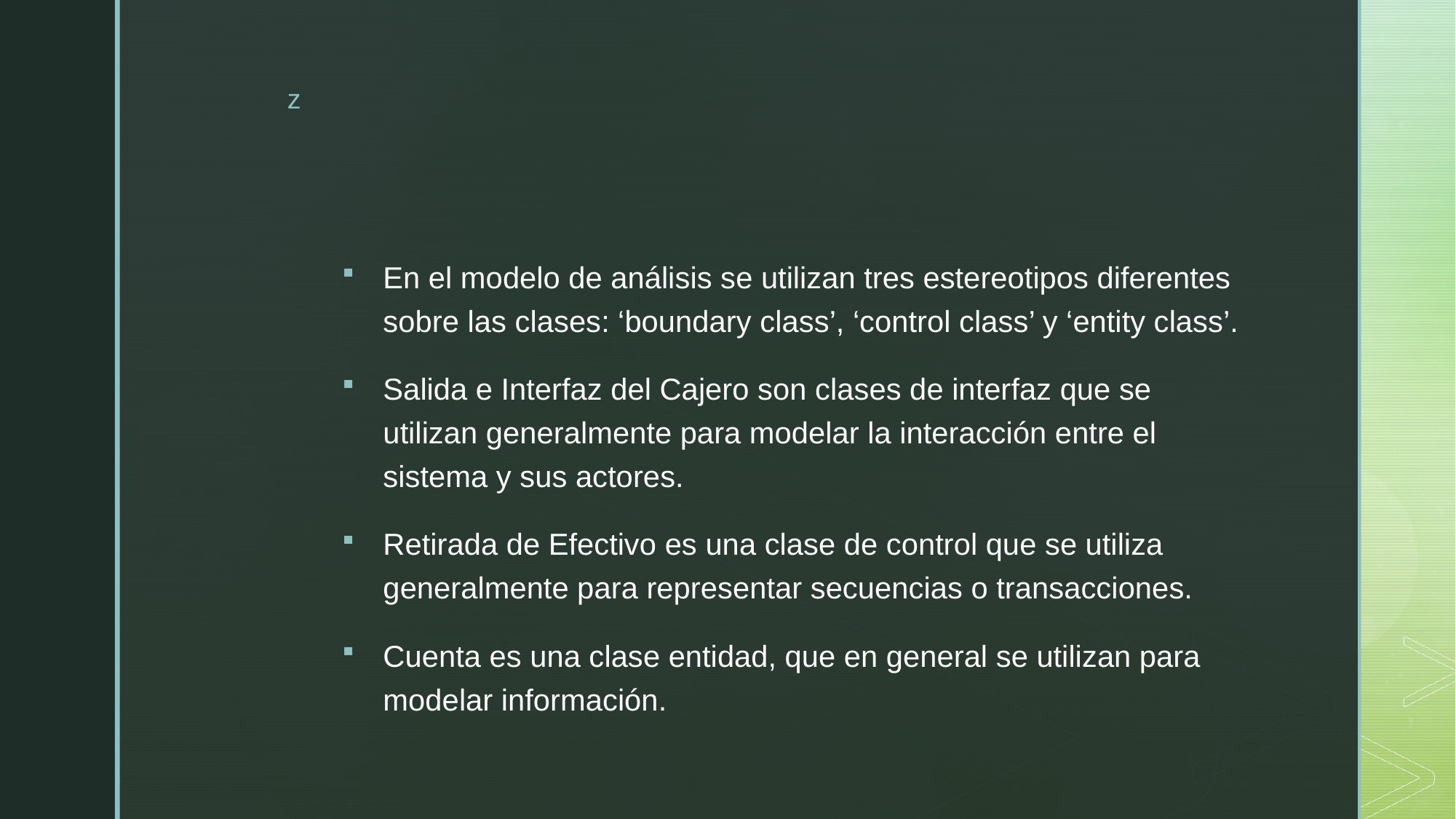

#
En el modelo de análisis se utilizan tres estereotipos diferentes sobre las clases: ‘boundary class’, ‘control class’ y ‘entity class’.
Salida e Interfaz del Cajero son clases de interfaz que se utilizan generalmente para modelar la interacción entre el sistema y sus actores.
Retirada de Efectivo es una clase de control que se utiliza generalmente para representar secuencias o transacciones.
Cuenta es una clase entidad, que en general se utilizan para modelar información.